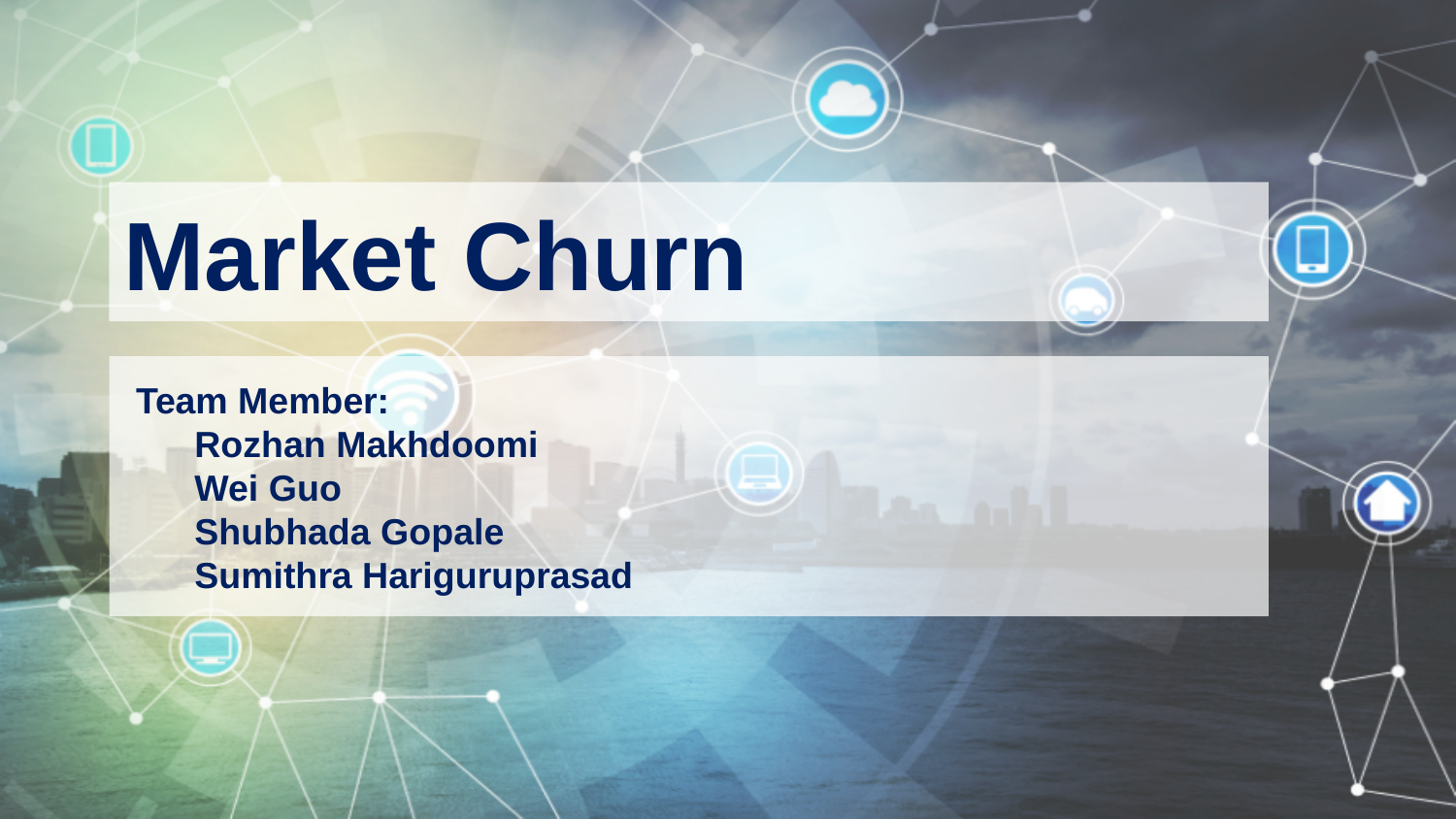

Market Churn
Team Member:
Rozhan Makhdoomi
Wei Guo
Shubhada Gopale
Sumithra Hariguruprasad